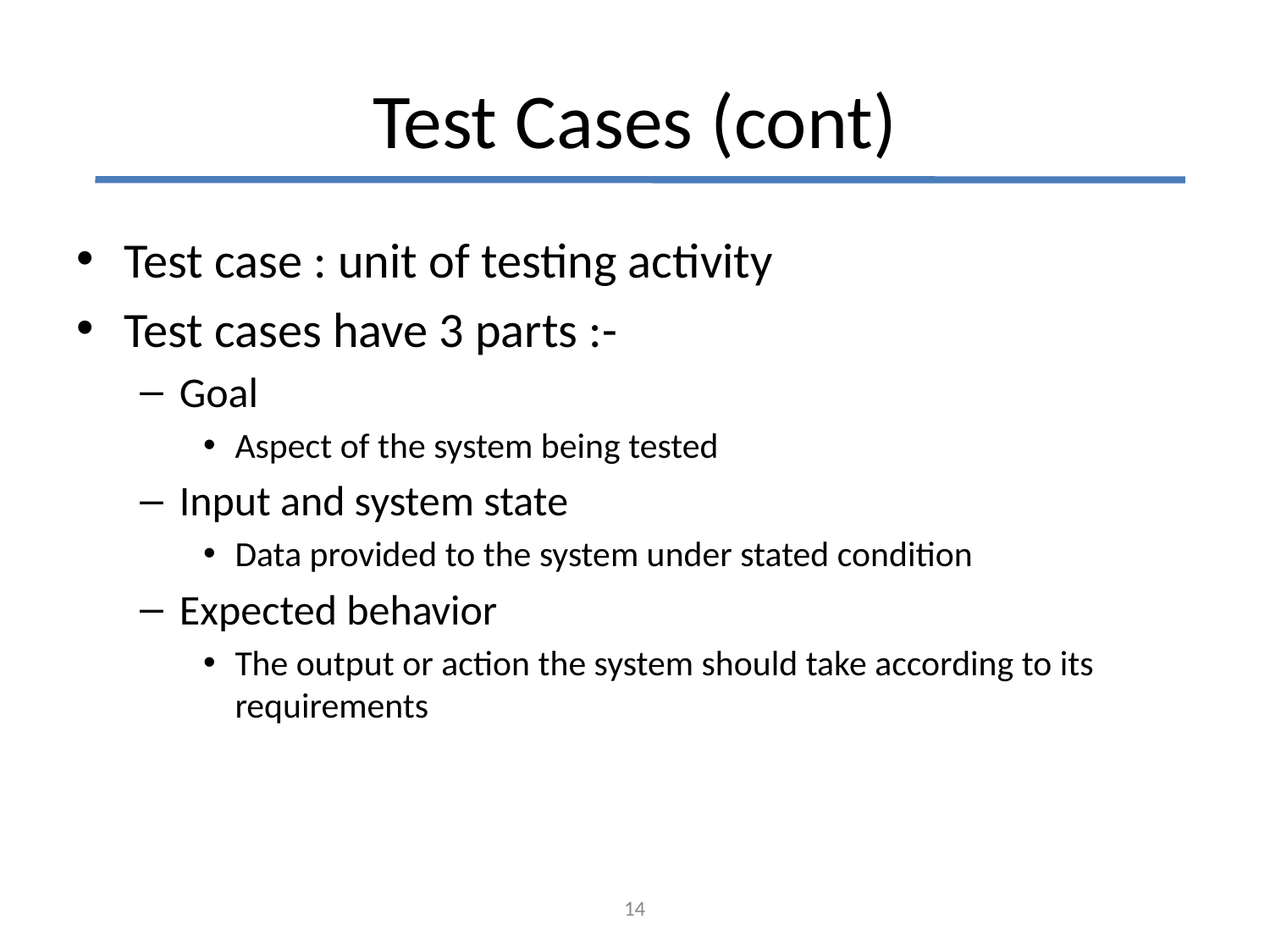

# Test Cases (cont)
Test case : unit of testing activity
Test cases have 3 parts :-
Goal
Aspect of the system being tested
Input and system state
Data provided to the system under stated condition
Expected behavior
The output or action the system should take according to its requirements
14